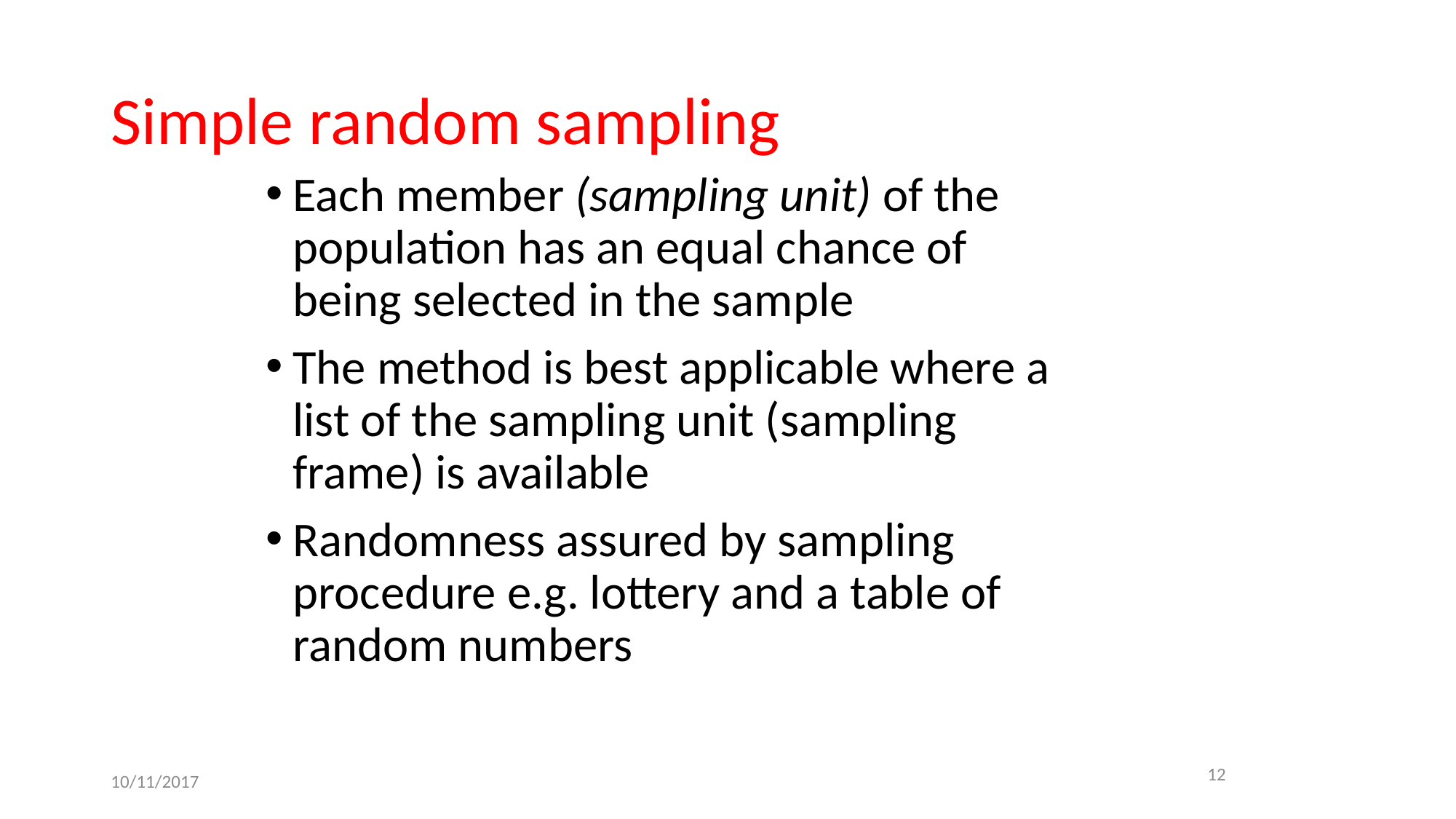

# Simple random sampling
Each member (sampling unit) of the population has an equal chance of being selected in the sample
The method is best applicable where a list of the sampling unit (sampling frame) is available
Randomness assured by sampling procedure e.g. lottery and a table of random numbers
12
10/11/2017